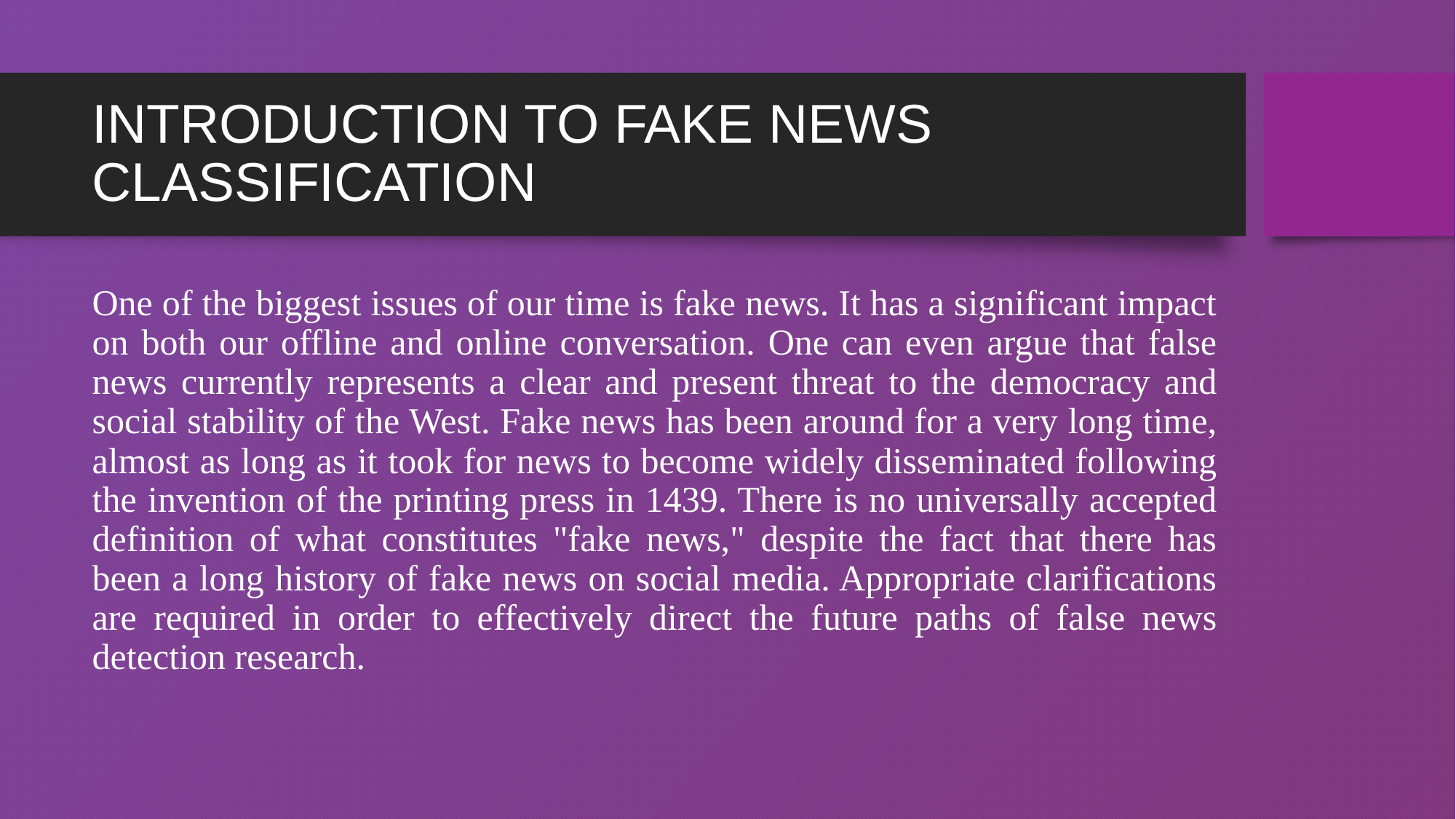

# INTRODUCTION TO FAKE NEWS CLASSIFICATION
One of the biggest issues of our time is fake news. It has a significant impact on both our offline and online conversation. One can even argue that false news currently represents a clear and present threat to the democracy and social stability of the West. Fake news has been around for a very long time, almost as long as it took for news to become widely disseminated following the invention of the printing press in 1439. There is no universally accepted definition of what constitutes "fake news," despite the fact that there has been a long history of fake news on social media. Appropriate clarifications are required in order to effectively direct the future paths of false news detection research.